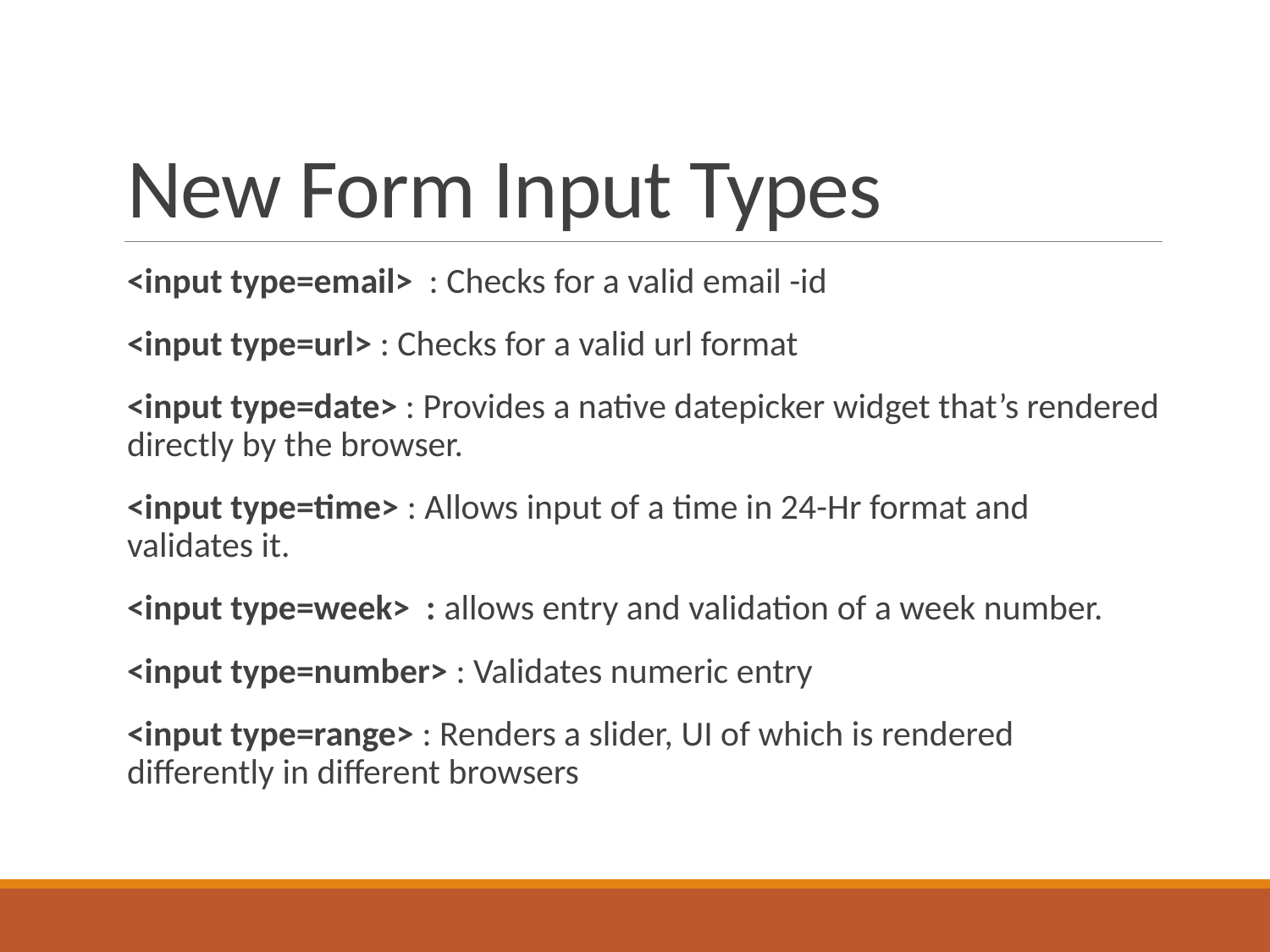

# New Form Input Types
<input type=email>  : Checks for a valid email -id
<input type=url> : Checks for a valid url format
<input type=date> : Provides a native datepicker widget that’s rendered directly by the browser.
<input type=time> : Allows input of a time in 24-Hr format and validates it.
<input type=week>  : allows entry and validation of a week number.
<input type=number> : Validates numeric entry
<input type=range> : Renders a slider, UI of which is rendered differently in different browsers